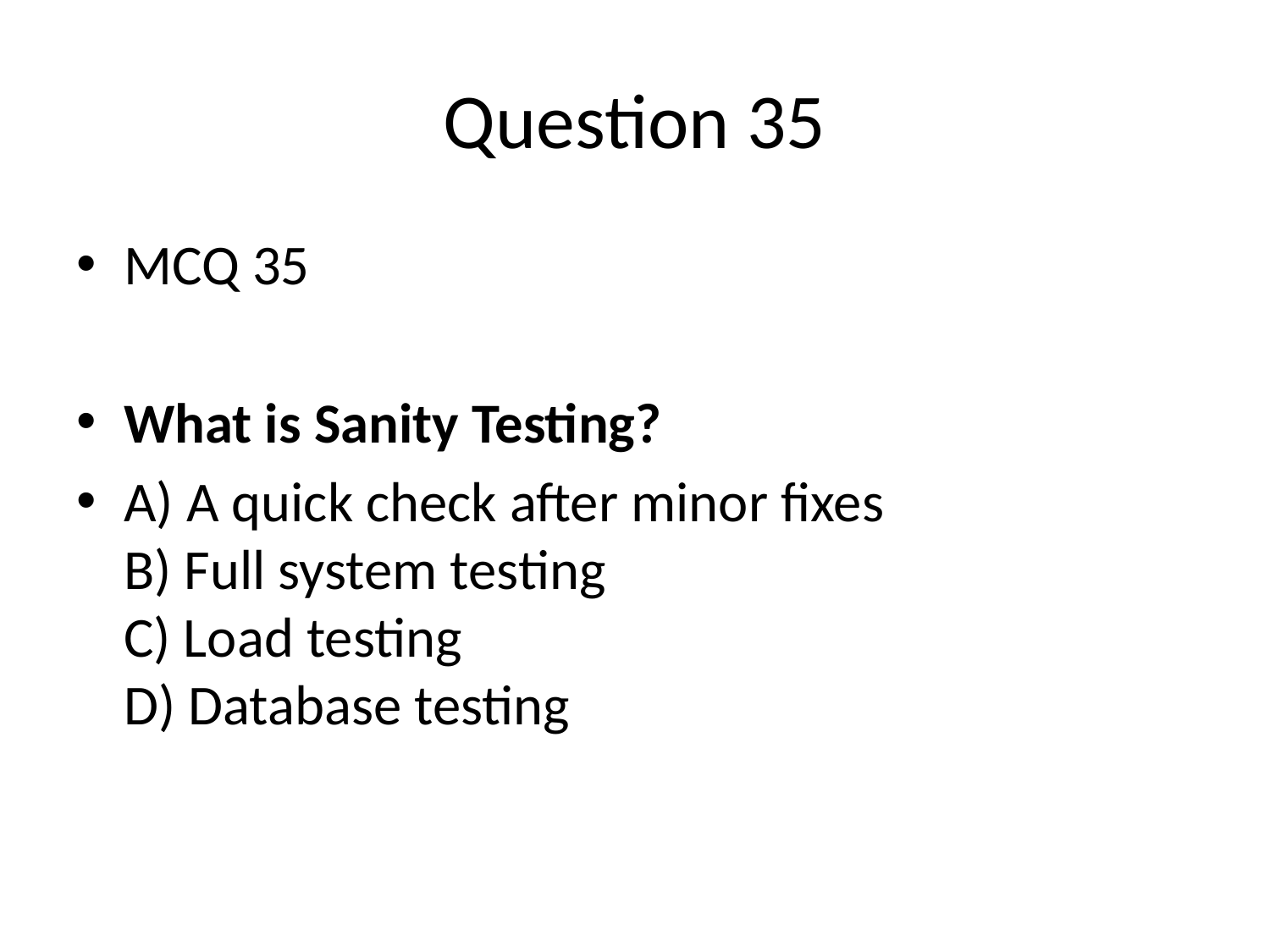

# Question 35
MCQ 35

What is Sanity Testing?
A) A quick check after minor fixes
B) Full system testing
C) Load testing
D) Database testing